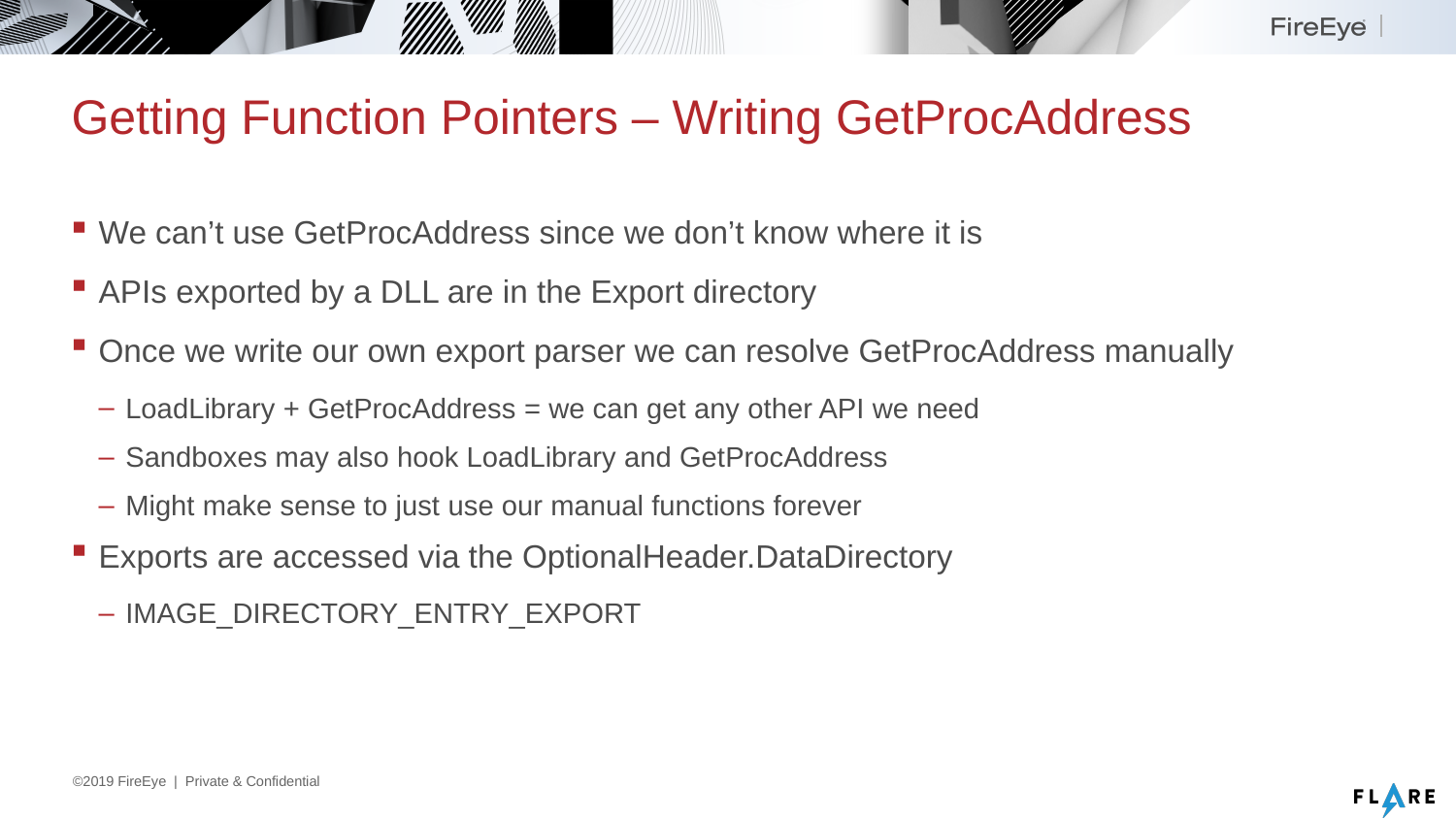

# Getting Function Pointers – Writing GetProcAddress
We can’t use GetProcAddress since we don’t know where it is
APIs exported by a DLL are in the Export directory
Once we write our own export parser we can resolve GetProcAddress manually
LoadLibrary + GetProcAddress = we can get any other API we need
Sandboxes may also hook LoadLibrary and GetProcAddress
Might make sense to just use our manual functions forever
Exports are accessed via the OptionalHeader.DataDirectory
IMAGE_DIRECTORY_ENTRY_EXPORT